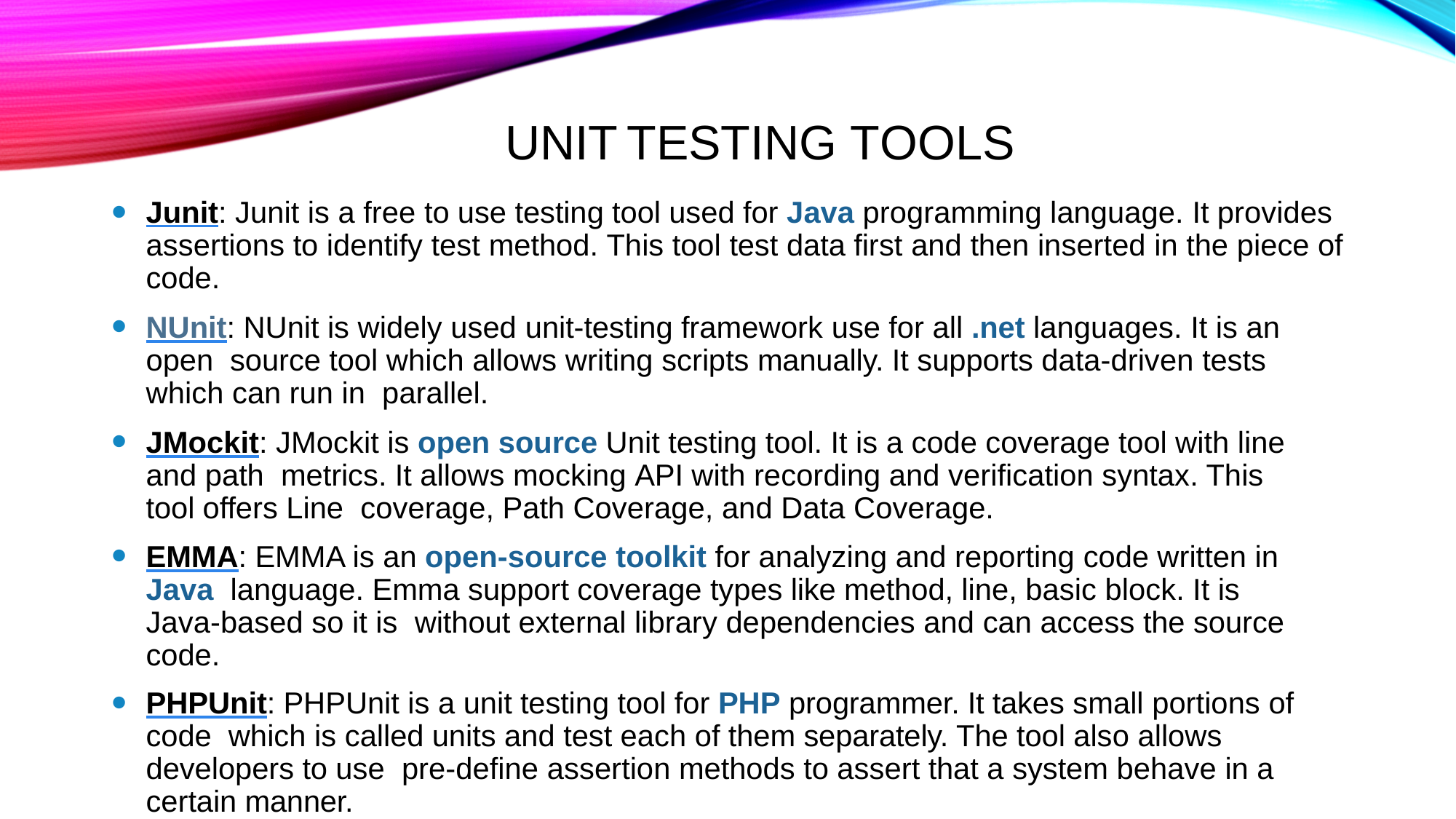

# Unit Testing Tools
Junit: Junit is a free to use testing tool used for Java programming language. It provides  assertions to identify test method. This tool test data first and then inserted in the piece of code.
NUnit: NUnit is widely used unit-testing framework use for all .net languages. It is an open  source tool which allows writing scripts manually. It supports data-driven tests which can run in  parallel.
JMockit: JMockit is open source Unit testing tool. It is a code coverage tool with line and path  metrics. It allows mocking API with recording and verification syntax. This tool offers Line  coverage, Path Coverage, and Data Coverage.
EMMA: EMMA is an open-source toolkit for analyzing and reporting code written in Java  language. Emma support coverage types like method, line, basic block. It is Java-based so it is  without external library dependencies and can access the source code.
PHPUnit: PHPUnit is a unit testing tool for PHP programmer. It takes small portions of code  which is called units and test each of them separately. The tool also allows developers to use  pre-define assertion methods to assert that a system behave in a certain manner.